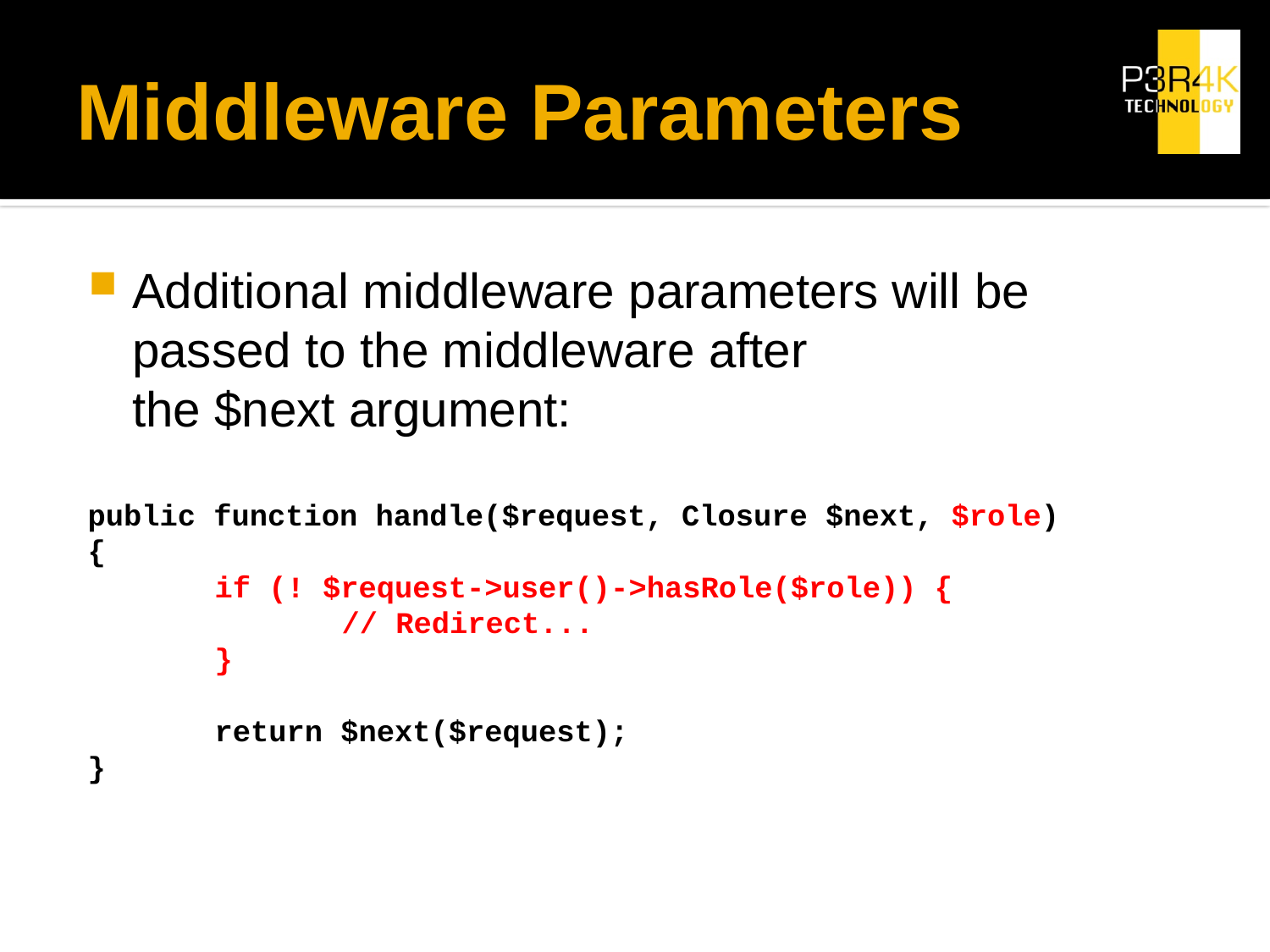

# Middleware Parameters
Additional middleware parameters will be passed to the middleware after the $next argument:

public function handle($request, Closure $next, $role)
{
	if (! $request->user()->hasRole($role)) {
		// Redirect...
	}

	return $next($request);
}